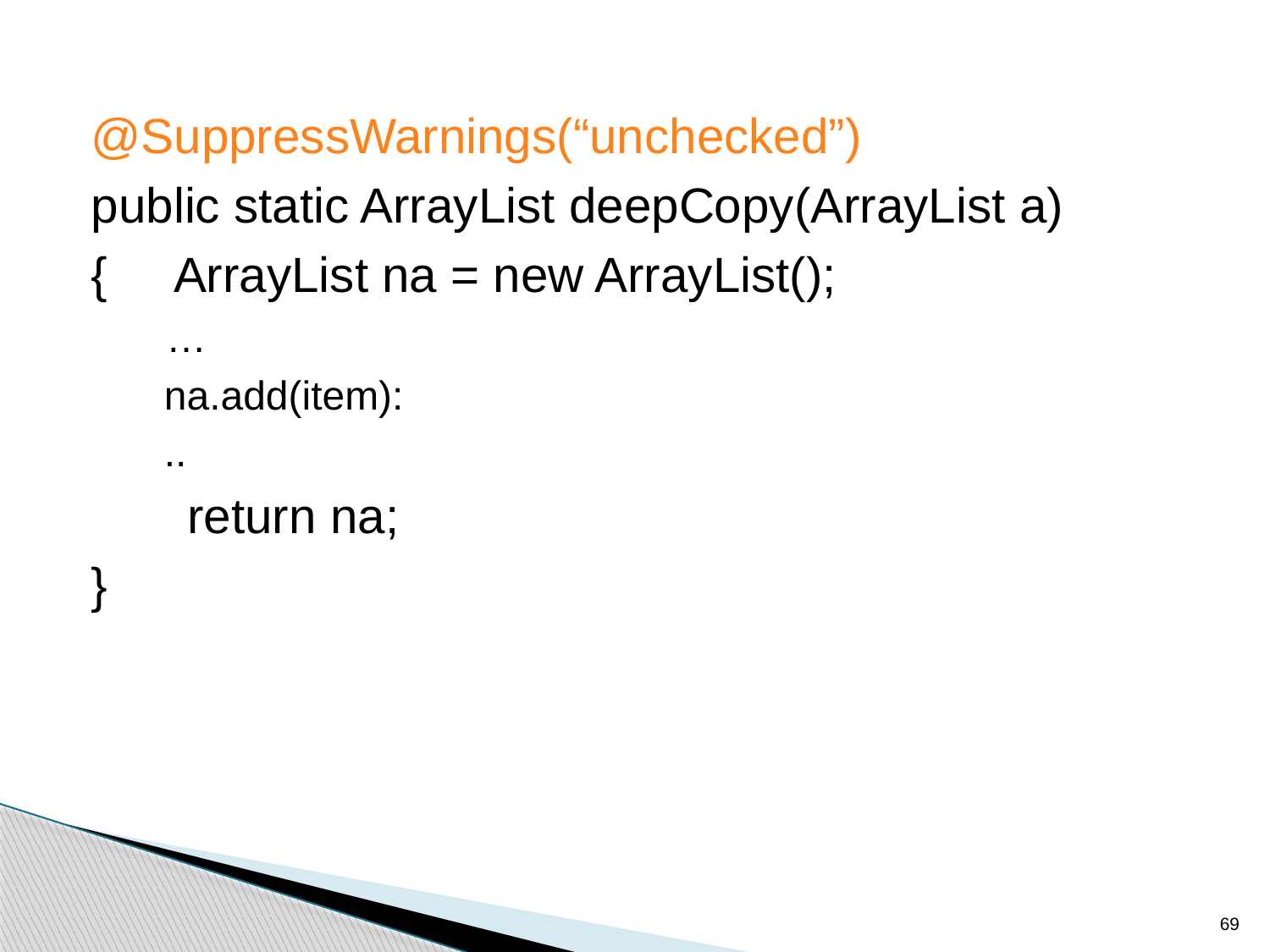

@SuppressWarnings(“unchecked”)
public static ArrayList deepCopy(ArrayList a)
{     ArrayList na = new ArrayList();
   …
   na.add(item):
   ..
       return na;
}
69